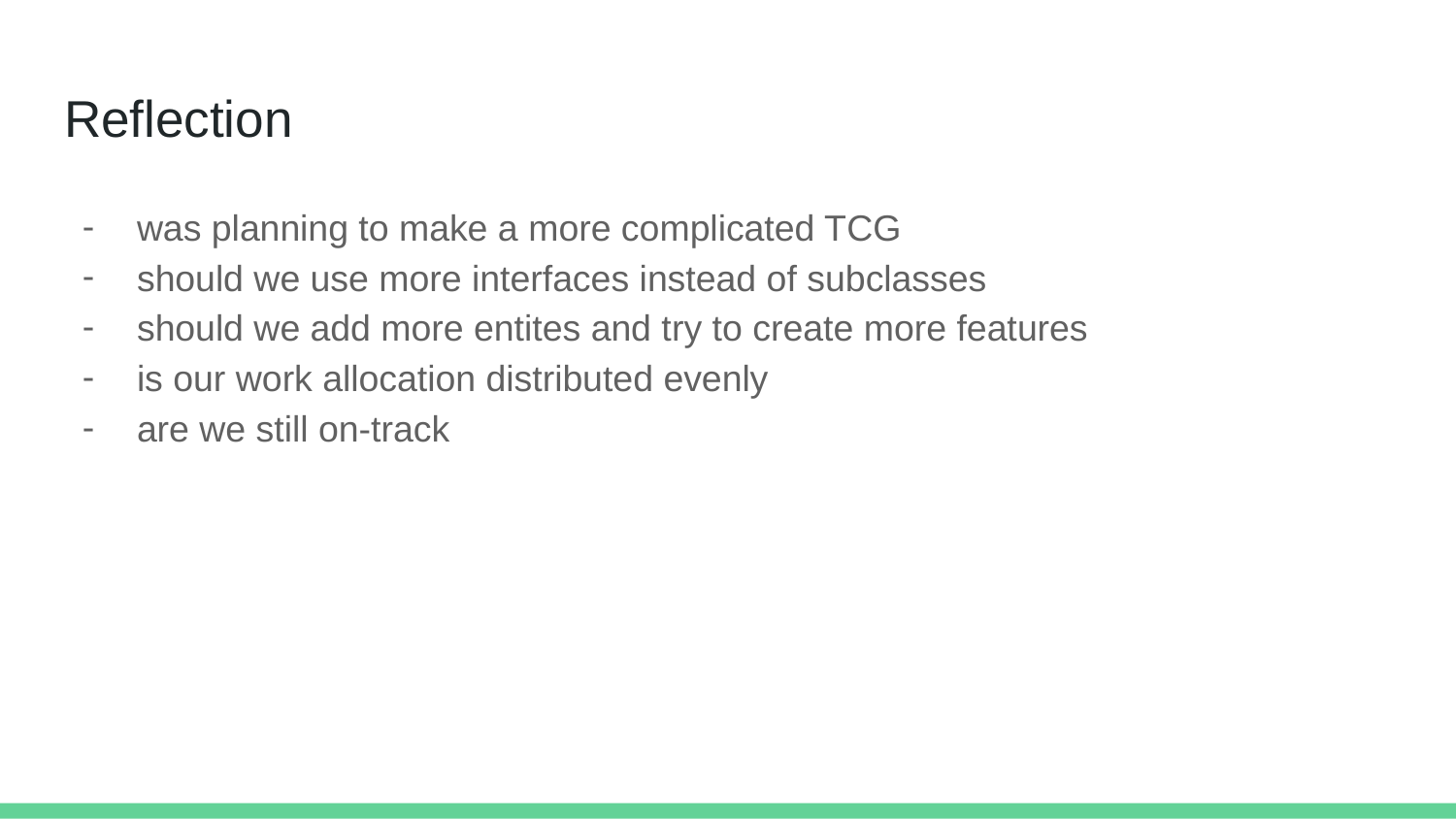

# Reflection
was planning to make a more complicated TCG
should we use more interfaces instead of subclasses
should we add more entites and try to create more features
is our work allocation distributed evenly
are we still on-track